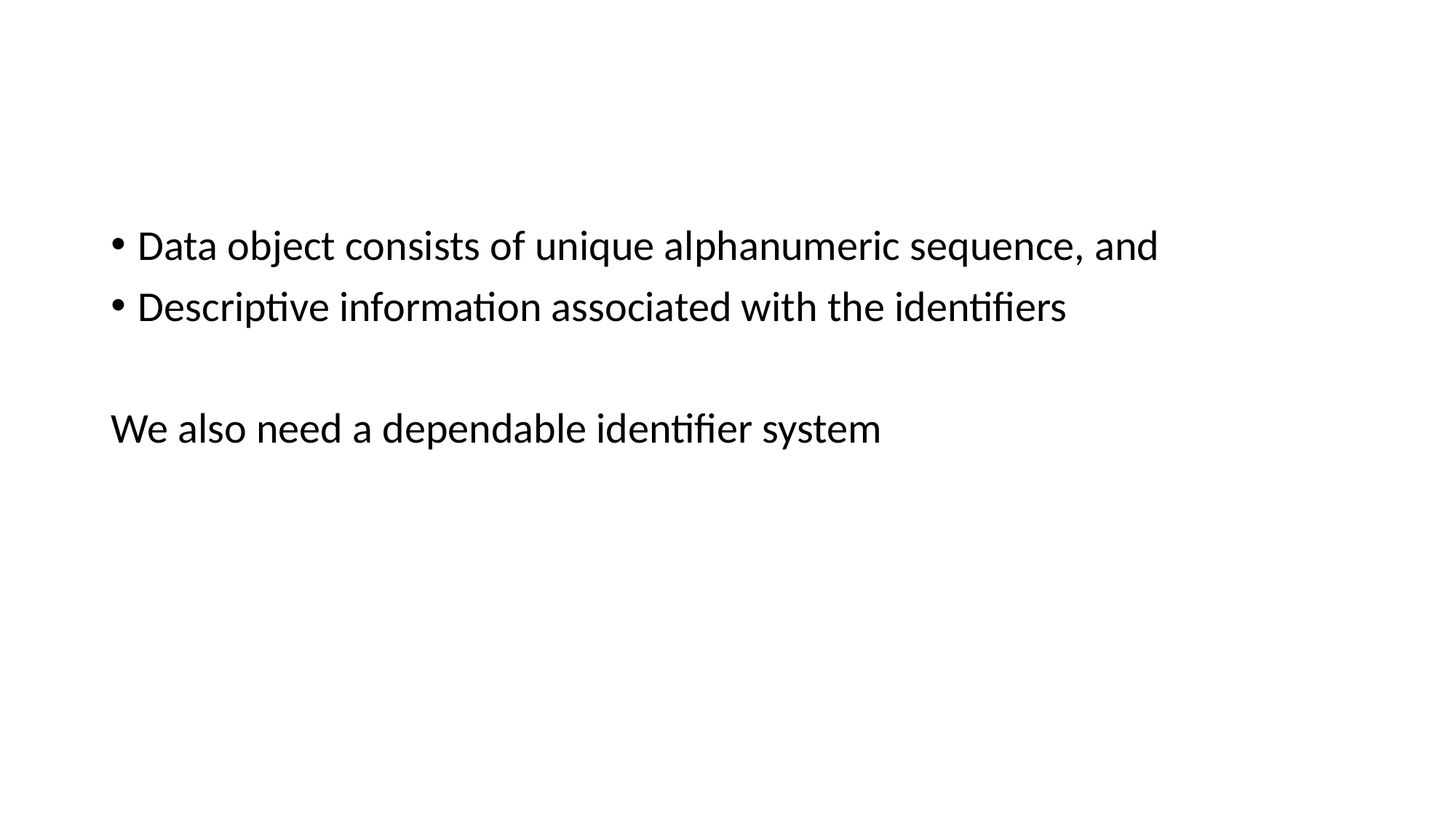

#
Data object consists of unique alphanumeric sequence, and
Descriptive information associated with the identifiers

We also need a dependable identifier system